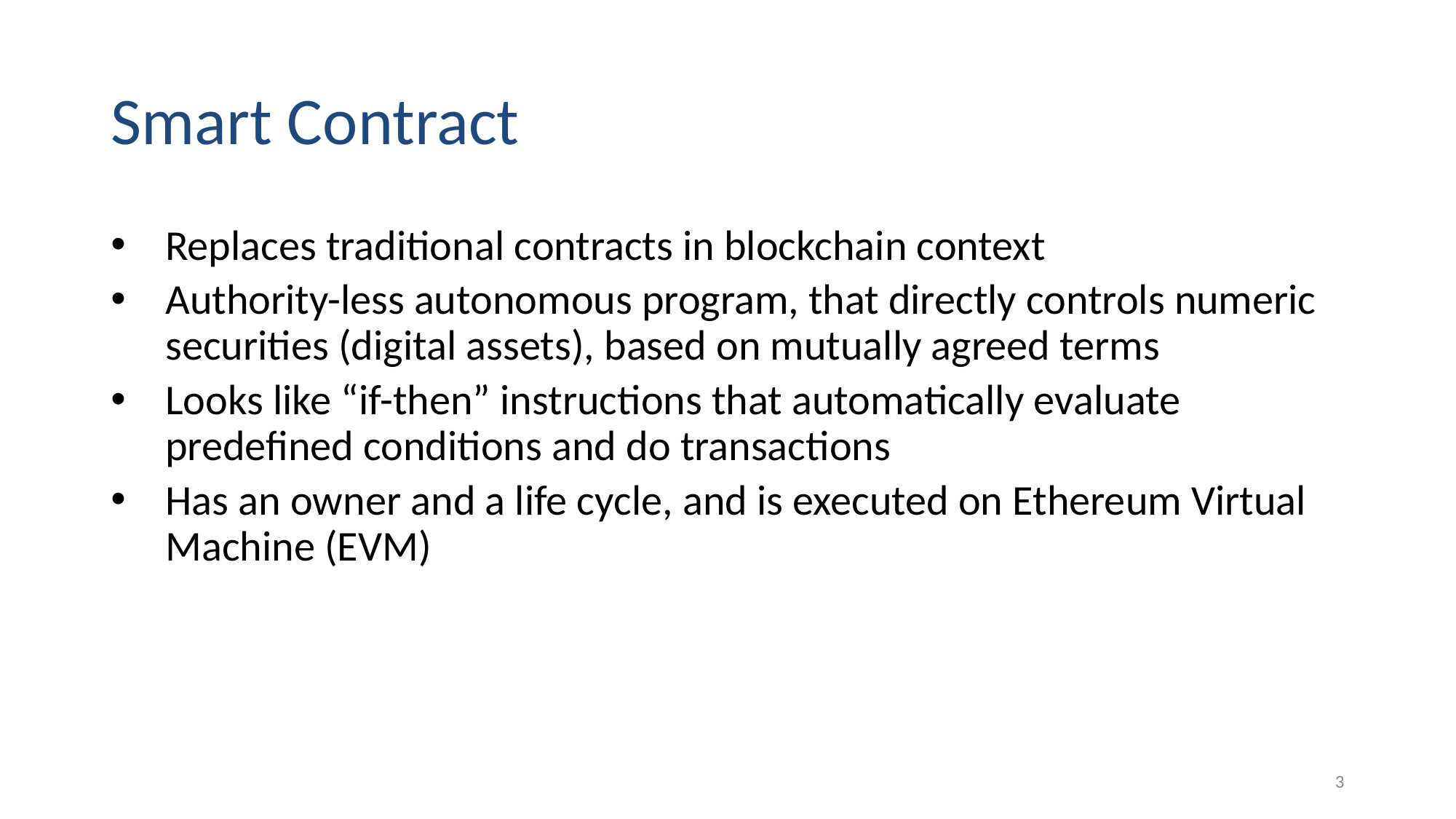

# Smart Contract
Replaces traditional contracts in blockchain context
Authority-less autonomous program, that directly controls numeric securities (digital assets), based on mutually agreed terms
Looks like “if-then” instructions that automatically evaluate predefined conditions and do transactions
Has an owner and a life cycle, and is executed on Ethereum Virtual Machine (EVM)

3